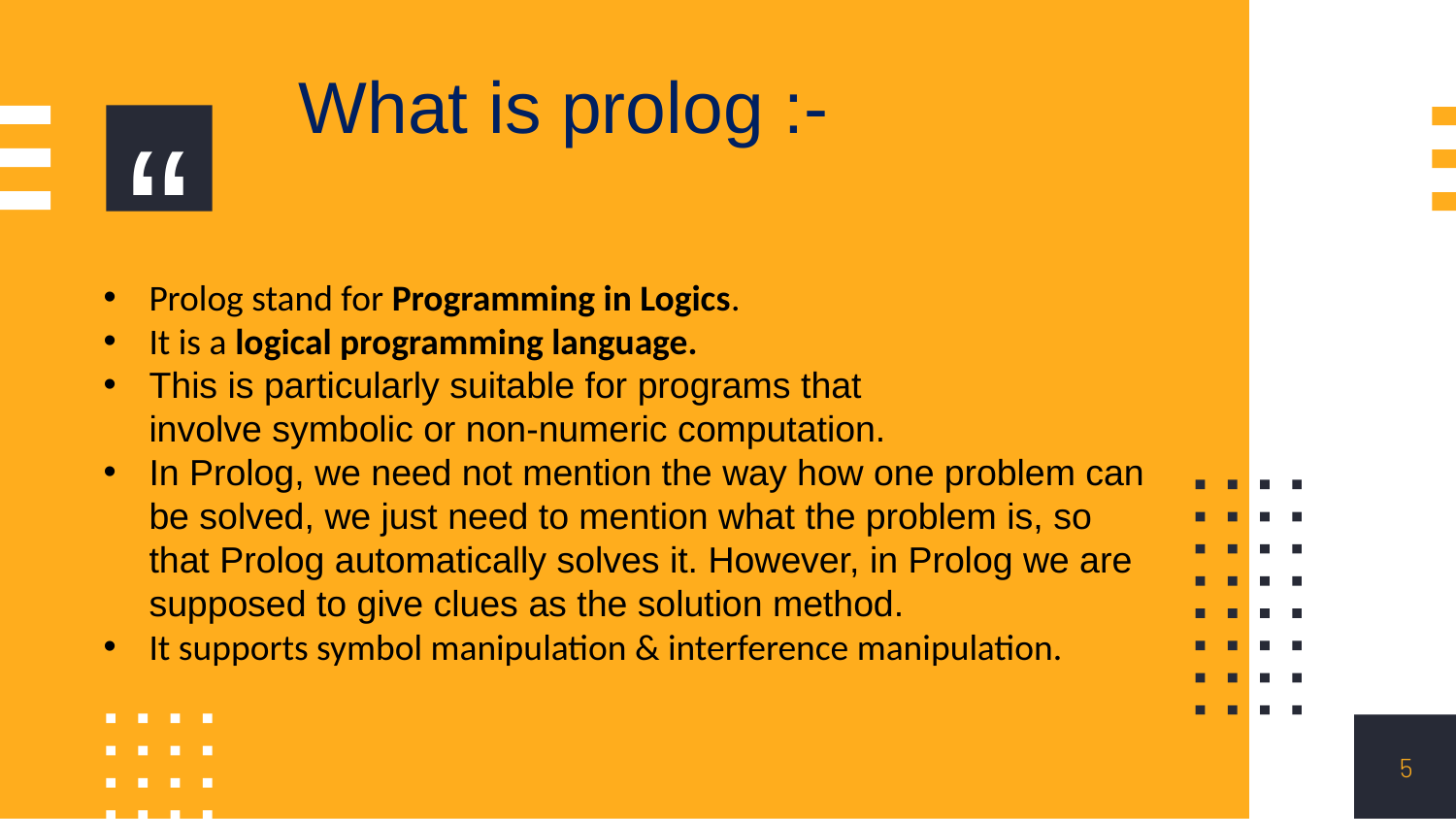

What is prolog :-
Prolog stand for Programming in Logics.
It is a logical programming language.
This is particularly suitable for programs that involve symbolic or non-numeric computation.
In Prolog, we need not mention the way how one problem can be solved, we just need to mention what the problem is, so that Prolog automatically solves it. However, in Prolog we are supposed to give clues as the solution method.
It supports symbol manipulation & interference manipulation.

5